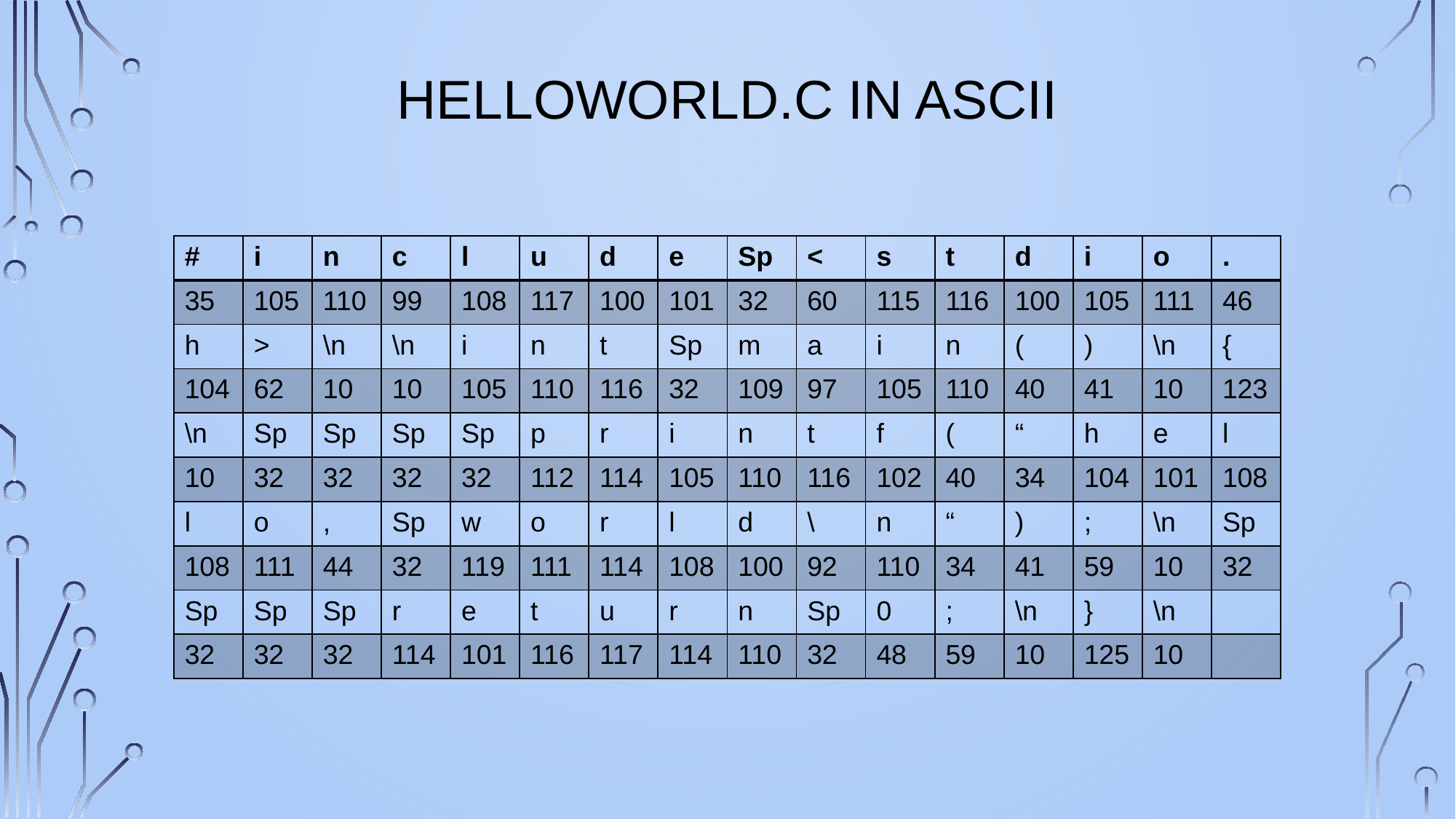

# HelloWorld.c in ascii

| # | i | n | c | l | u | d | e | Sp | < | s | t | d | i | o | . |
| --- | --- | --- | --- | --- | --- | --- | --- | --- | --- | --- | --- | --- | --- | --- | --- |
| 35 | 105 | 110 | 99 | 108 | 117 | 100 | 101 | 32 | 60 | 115 | 116 | 100 | 105 | 111 | 46 |
| h | > | \n | \n | i | n | t | Sp | m | a | i | n | ( | ) | \n | { |
| 104 | 62 | 10 | 10 | 105 | 110 | 116 | 32 | 109 | 97 | 105 | 110 | 40 | 41 | 10 | 123 |
| \n | Sp | Sp | Sp | Sp | p | r | i | n | t | f | ( | “ | h | e | l |
| 10 | 32 | 32 | 32 | 32 | 112 | 114 | 105 | 110 | 116 | 102 | 40 | 34 | 104 | 101 | 108 |
| l | o | , | Sp | w | o | r | l | d | \ | n | “ | ) | ; | \n | Sp |
| 108 | 111 | 44 | 32 | 119 | 111 | 114 | 108 | 100 | 92 | 110 | 34 | 41 | 59 | 10 | 32 |
| Sp | Sp | Sp | r | e | t | u | r | n | Sp | 0 | ; | \n | } | \n |  |
| 32 | 32 | 32 | 114 | 101 | 116 | 117 | 114 | 110 | 32 | 48 | 59 | 10 | 125 | 10 |  |